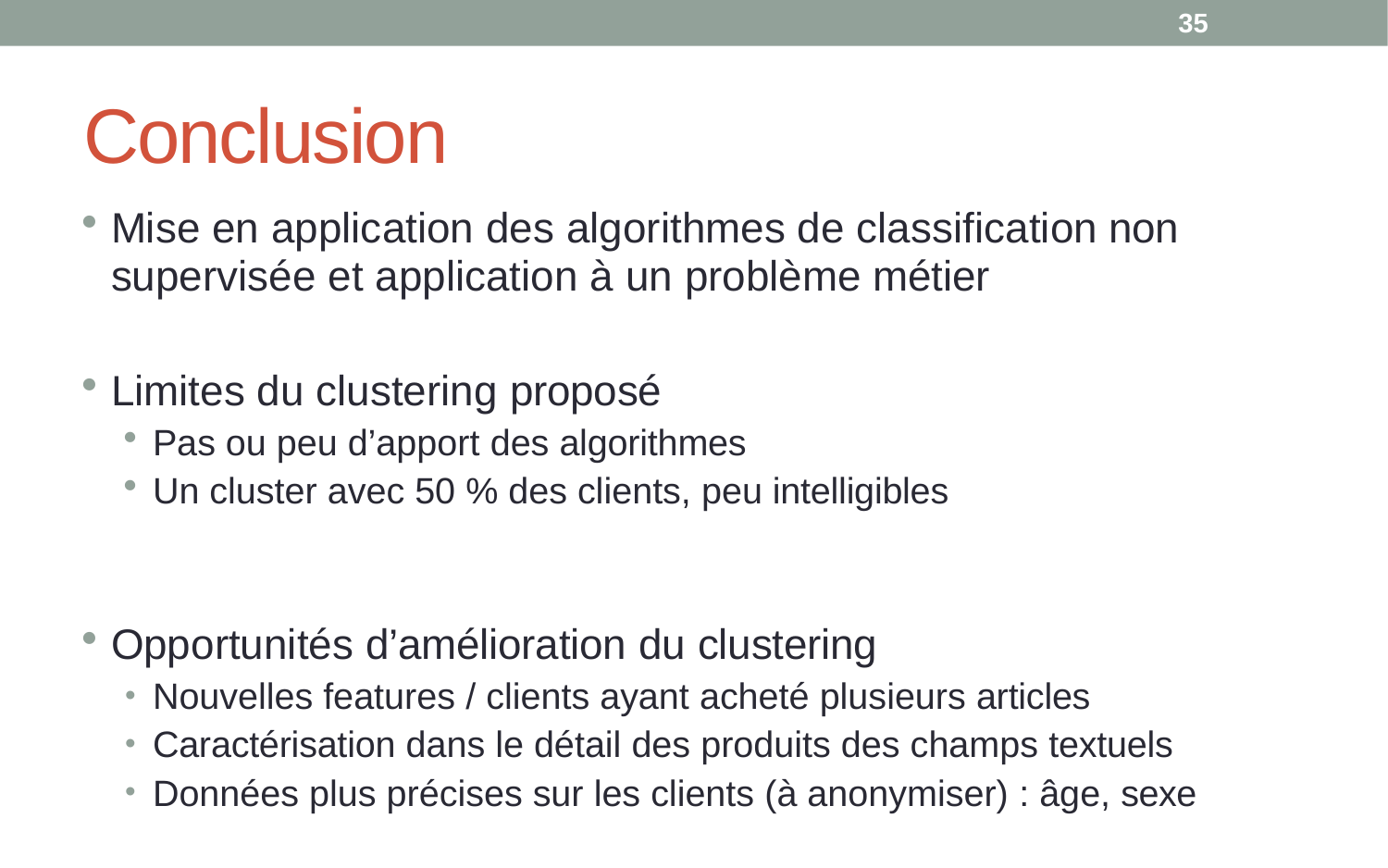

35
# Conclusion
Mise en application des algorithmes de classification non
supervisée et application à un problème métier

Limites du clustering proposé
Pas ou peu d’apport des algorithmes
Un cluster avec 50 % des clients, peu intelligibles

Opportunités d’amélioration du clustering
Nouvelles features / clients ayant acheté plusieurs articles
Caractérisation dans le détail des produits des champs textuels
Données plus précises sur les clients (à anonymiser) : âge, sexe